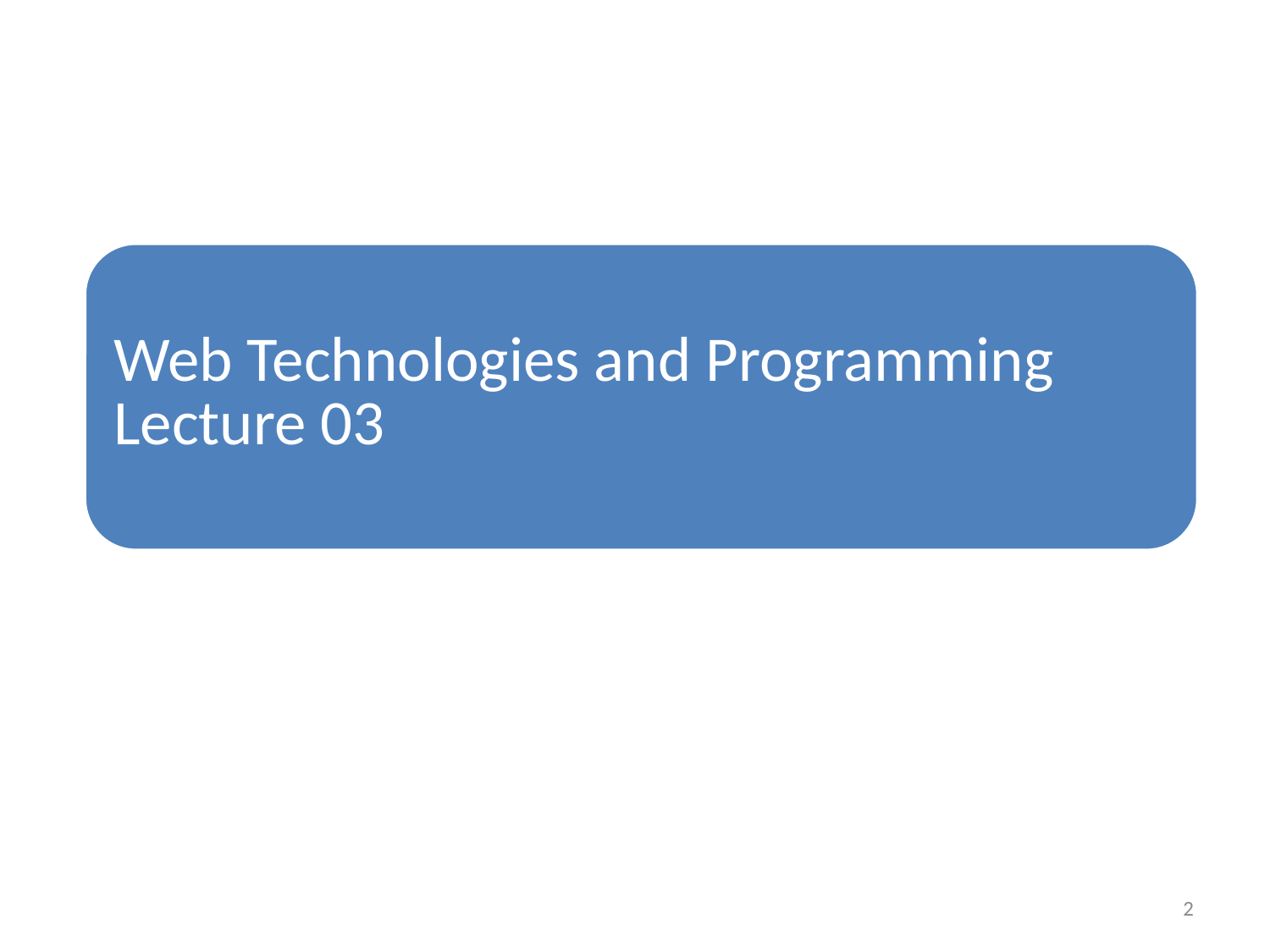

Web Technologies and Programming
Lecture 03
Modeling web applications
2